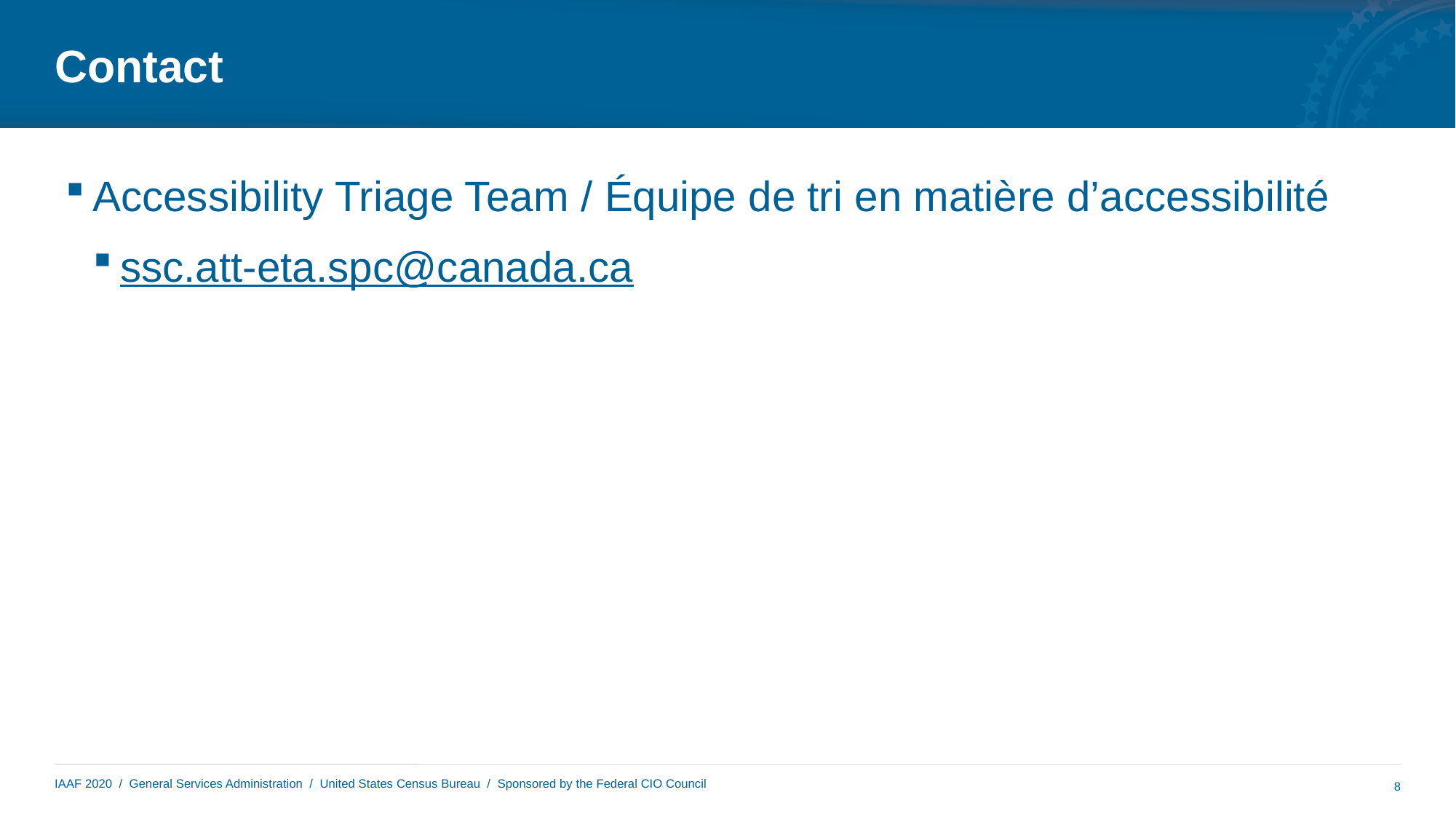

# Contact
Accessibility Triage Team / Équipe de tri en matière d’accessibilité
ssc.att-eta.spc@canada.ca

8